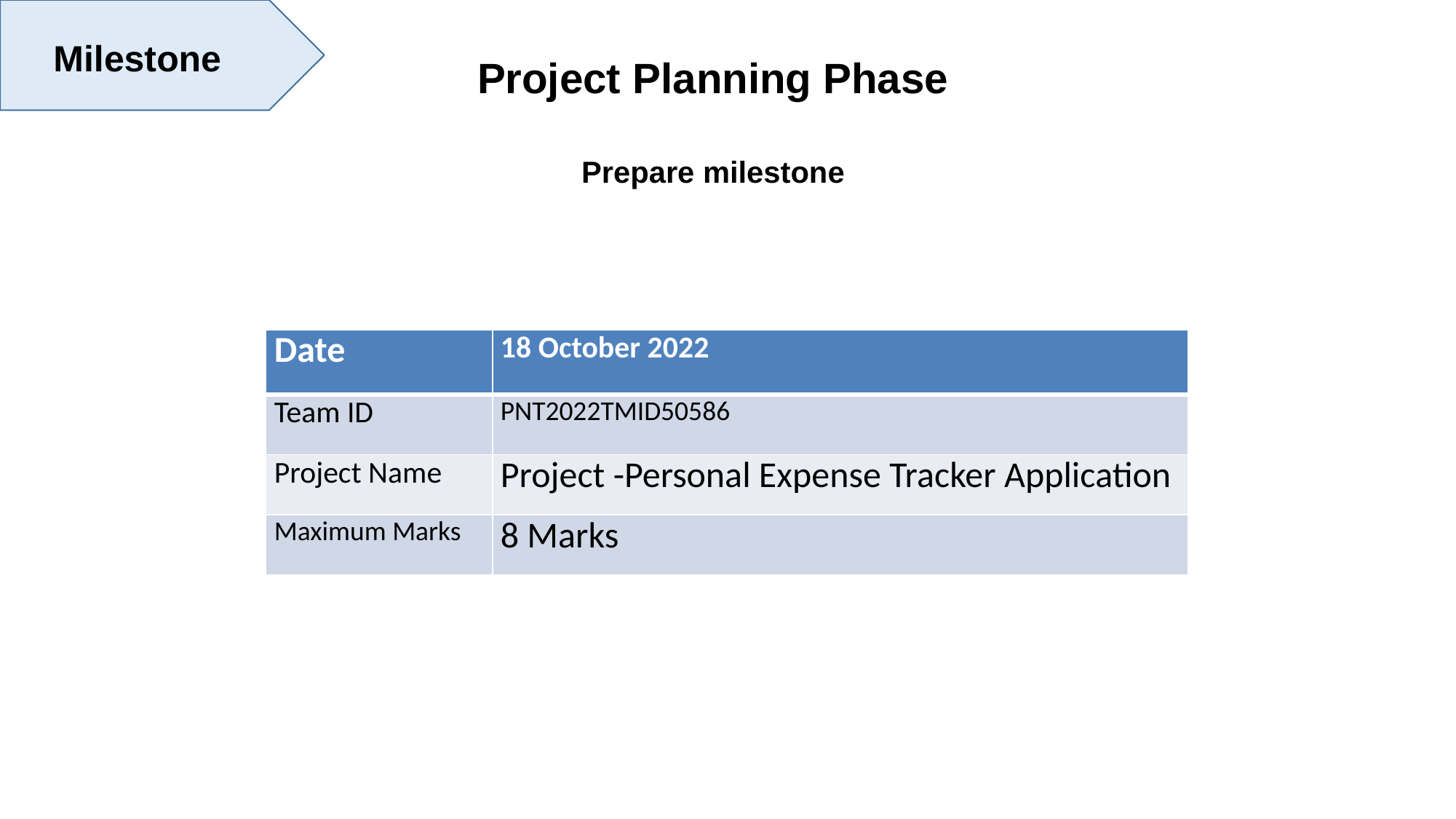

Milestone
Project Planning Phase

Prepare milestone

| Date | 18 October 2022 |
| --- | --- |
| Team ID | PNT2022TMID50586 |
| Project Name | Project -Personal Expense Tracker Application |
| Maximum Marks | 8 Marks |